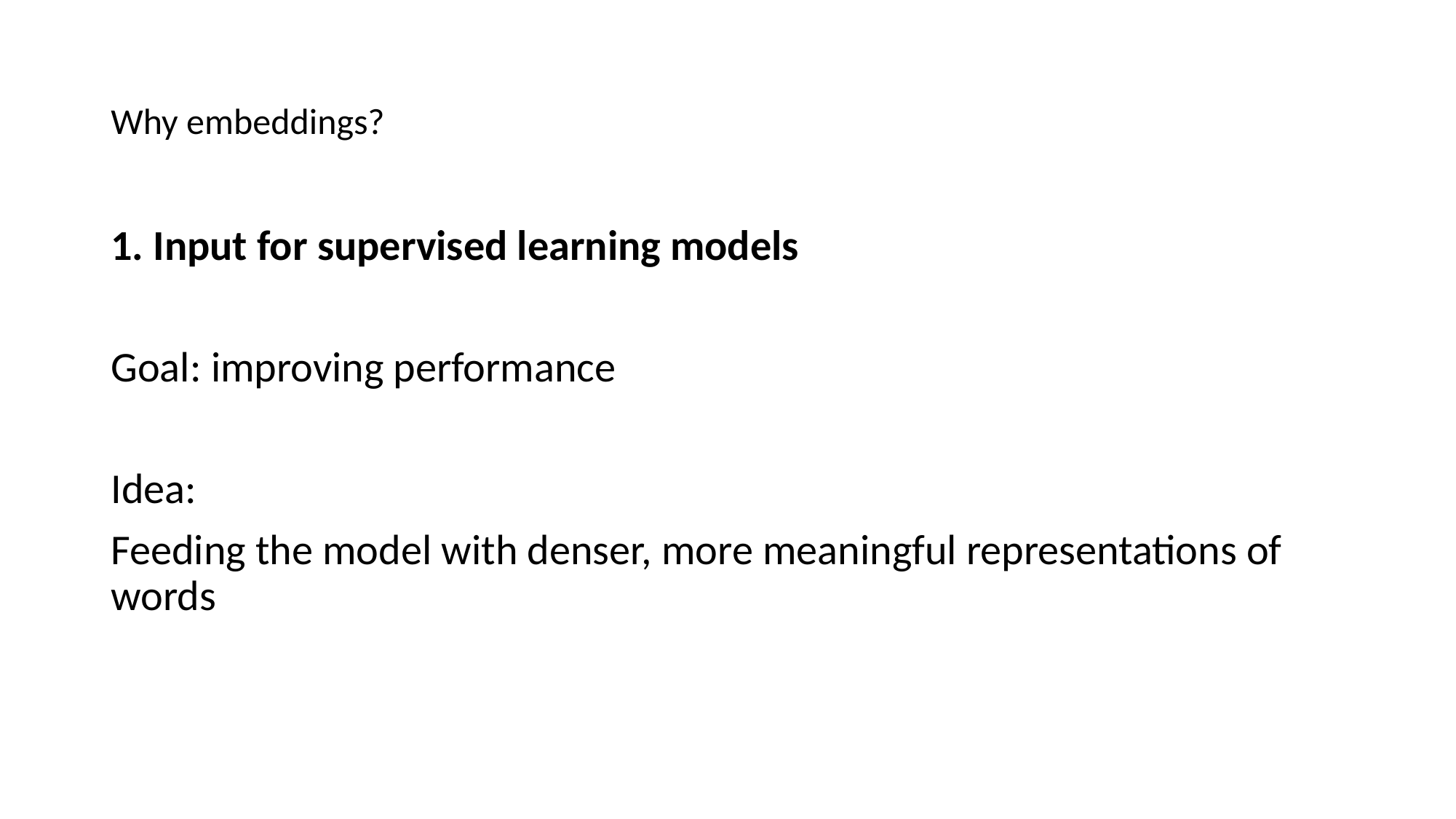

# Why embeddings?
1. Input for supervised learning models

Goal: improving performance

Idea:
Feeding the model with denser, more meaningful representations of words